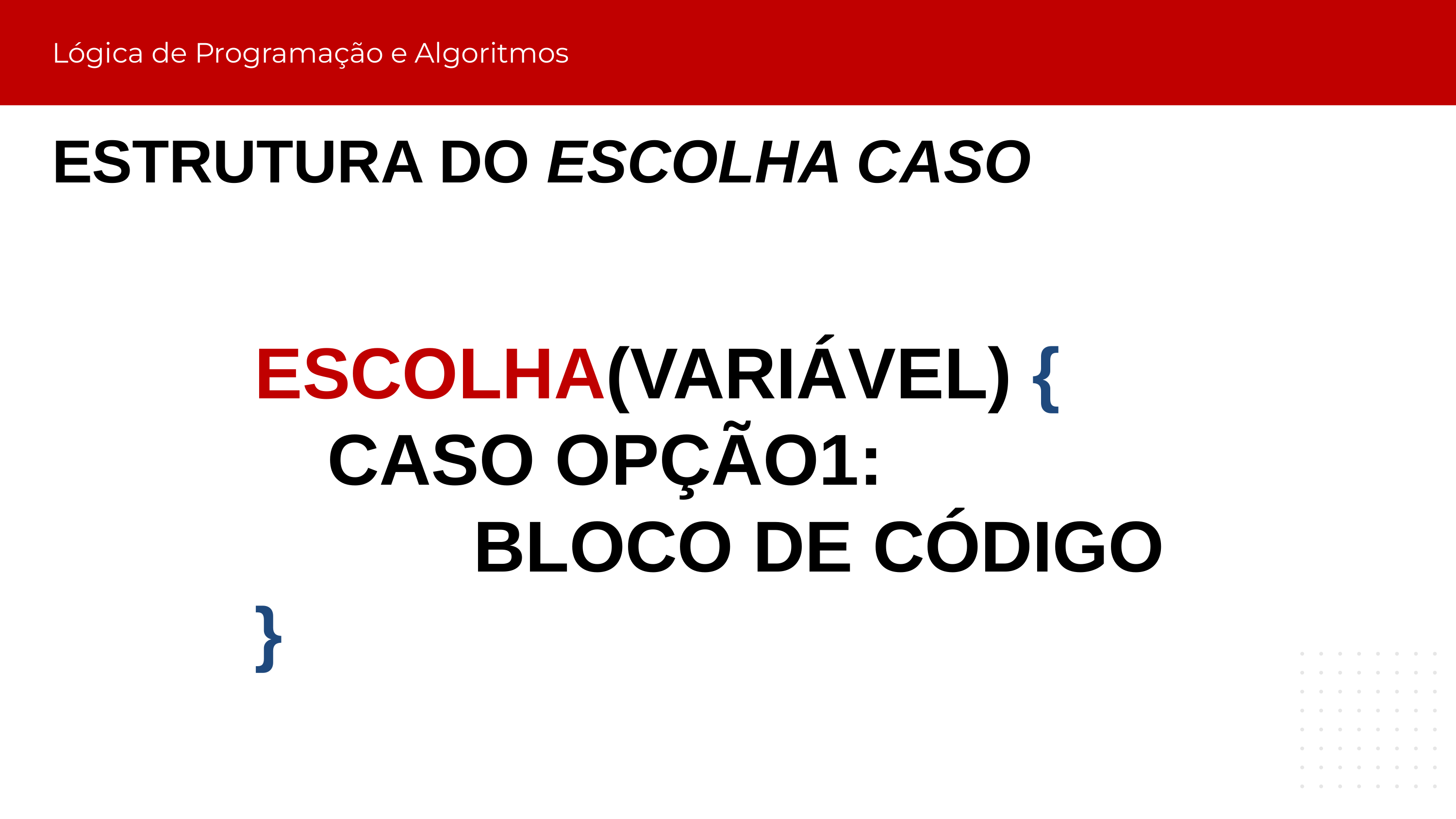

Lógica de Programação e Algoritmos
ESTRUTURA DO ESCOLHA CASO
ESCOLHA(VARIÁVEL) {
	CASO OPÇÃO1:
           BLOCO DE CÓDIGO
}